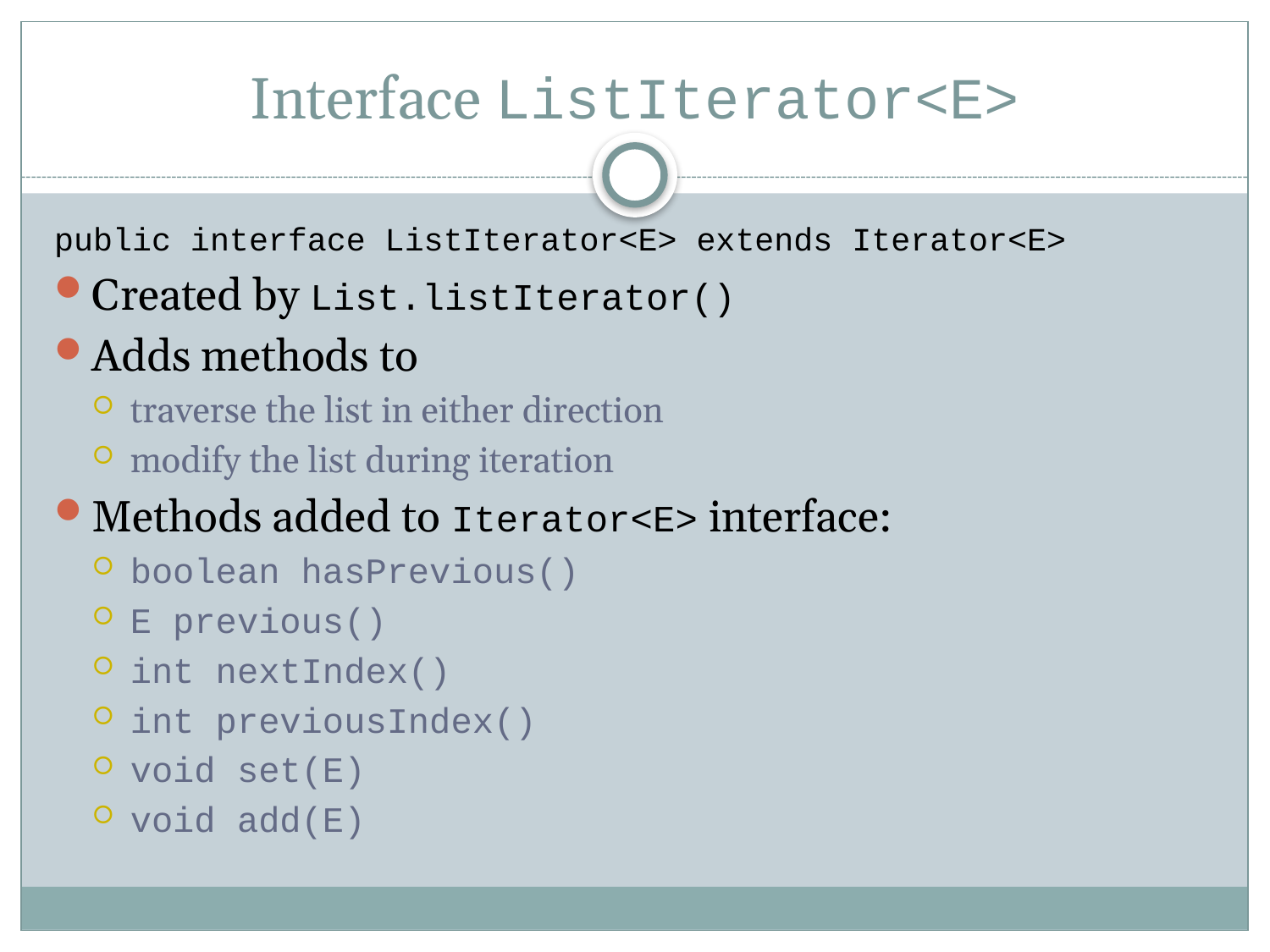

# Interface ListIterator<E>
public interface ListIterator<E> extends Iterator<E>
Created by List.listIterator()
Adds methods to
traverse the list in either direction
modify the list during iteration
Methods added to Iterator<E> interface:
boolean hasPrevious()
E previous()
int nextIndex()
int previousIndex()
void set(E)
void add(E)